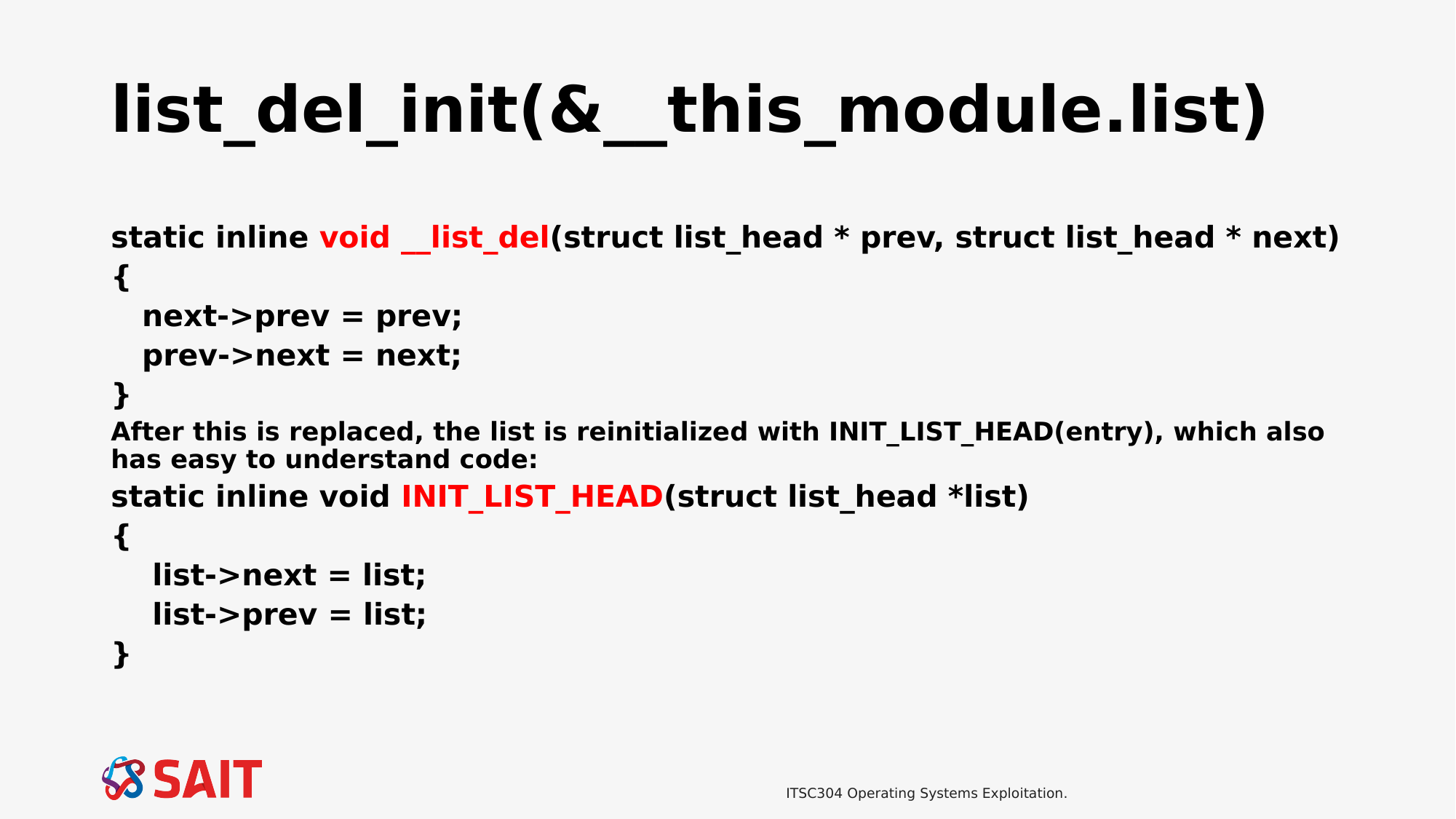

# list_del_init(&__this_module.list)

static inline void __list_del(struct list_head * prev, struct list_head * next)
{
   next->prev = prev;
   prev->next = next;
}
After this is replaced, the list is reinitialized with INIT_LIST_HEAD(entry), which also has easy to understand code:
static inline void INIT_LIST_HEAD(struct list_head *list)
{
    list->next = list;
    list->prev = list;
}

ITSC304 Operating Systems Exploitation.